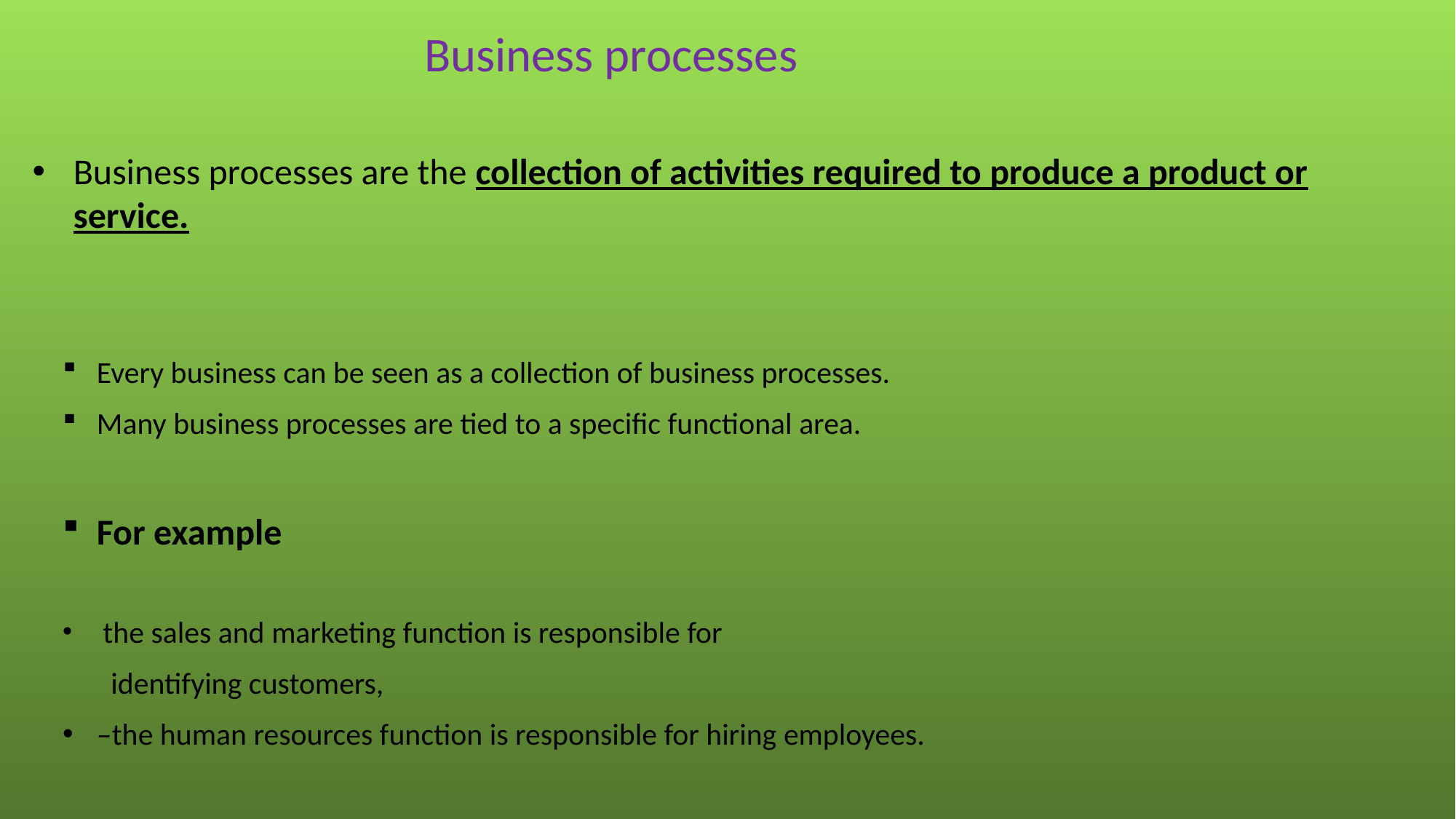

Business processes
Business processes are the collection of activities required to produce a product or service.

Every business can be seen as a collection of business processes.
Many business processes are tied to a specific functional area.

For example

 the sales and marketing function is responsible for
       identifying customers,
–the human resources function is responsible for hiring employees.